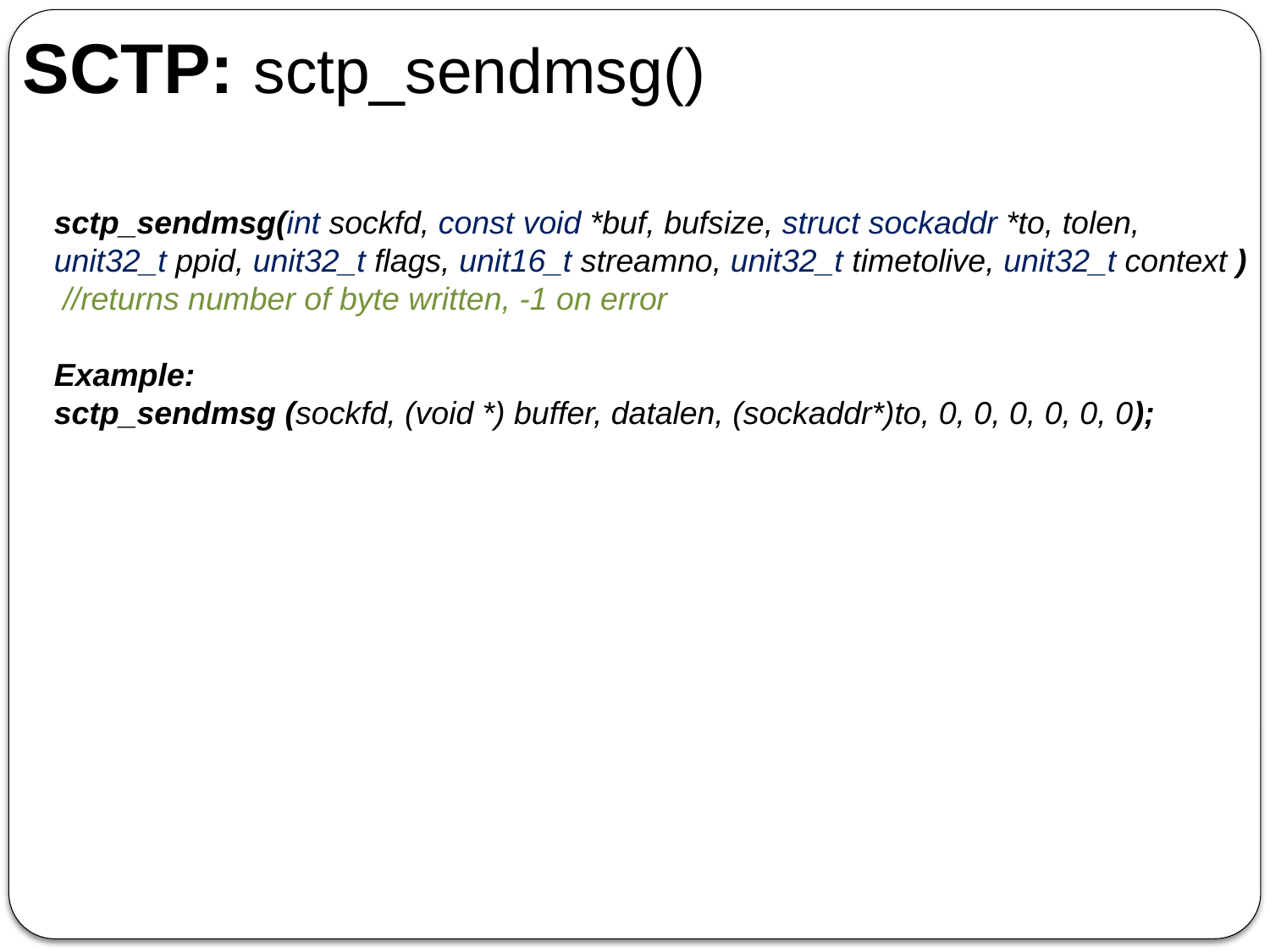

# SCTP: sctp_sendmsg()
sctp_sendmsg(int sockfd, const void *buf, bufsize, struct sockaddr *to, tolen,
unit32_t ppid, unit32_t flags, unit16_t streamno, unit32_t timetolive, unit32_t context )
 //returns number of byte written, -1 on error

Example:
sctp_sendmsg (sockfd, (void *) buffer, datalen, (sockaddr*)to, 0, 0, 0, 0, 0, 0);